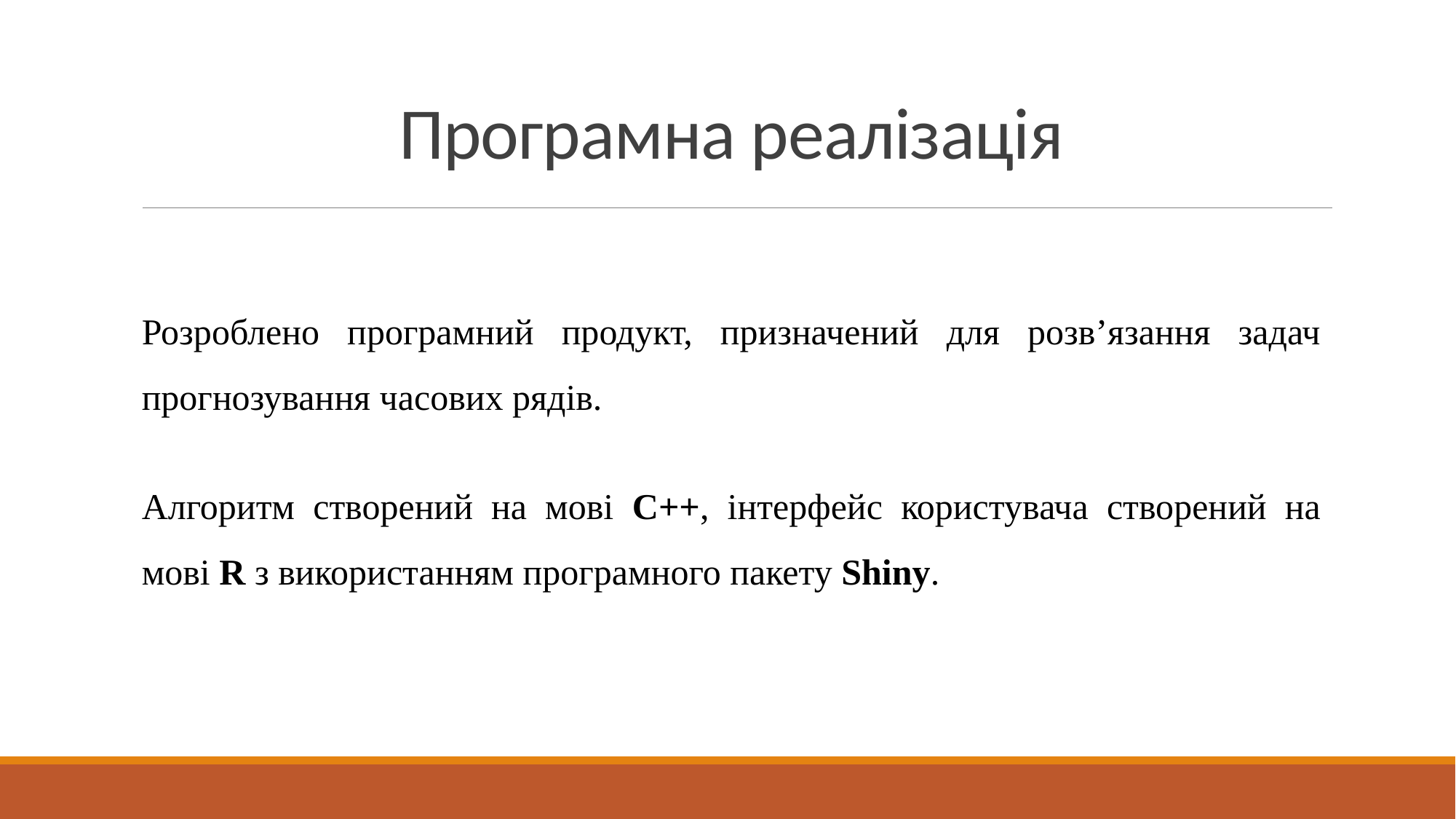

# Програмна реалізація
Розроблено програмний продукт, призначений для розв’язання задач прогнозування часових рядів.

Алгоритм створений на мові С++, інтерфейс користувача створений на мові R з використанням програмного пакету Shiny.